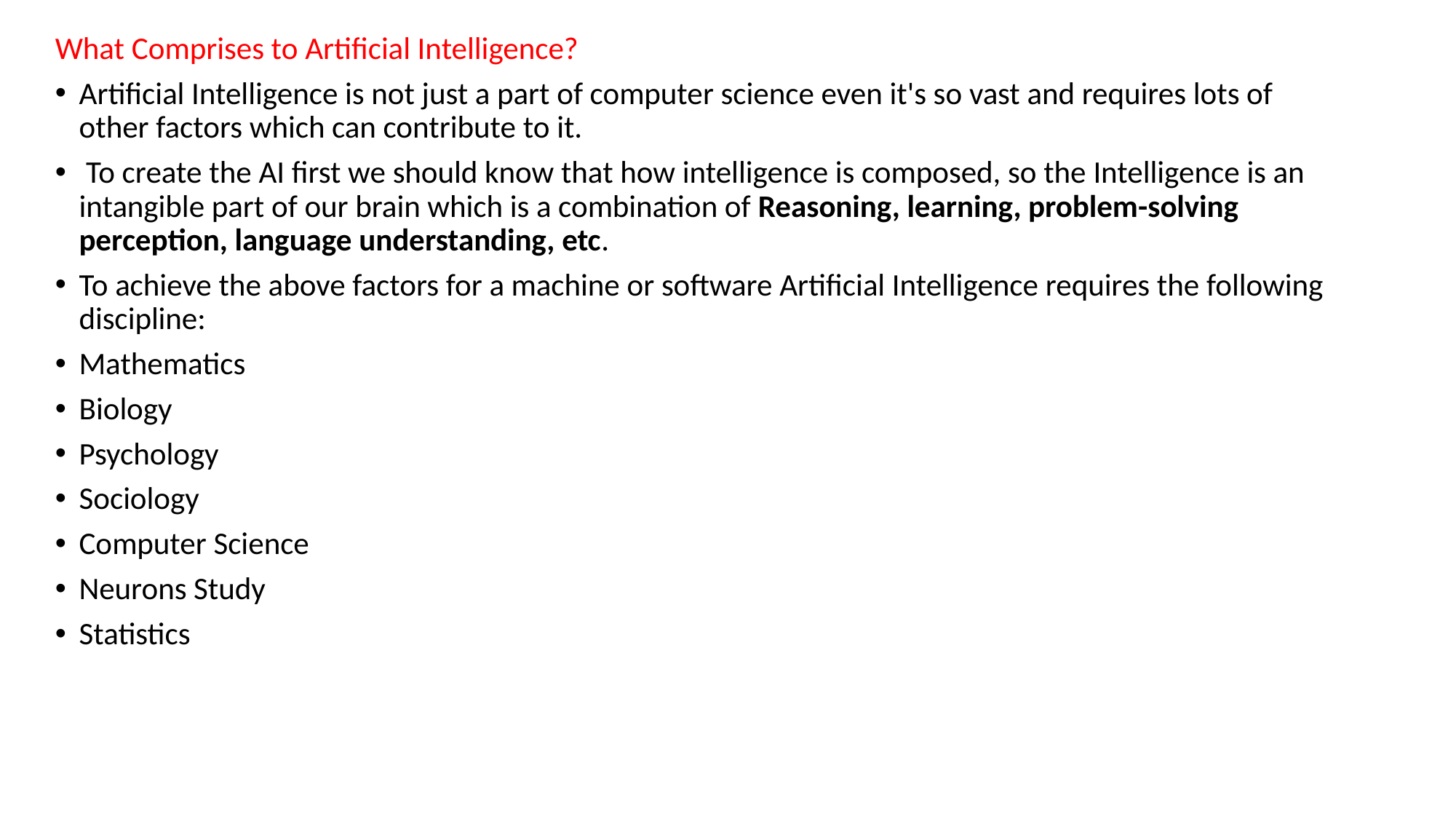

What Comprises to Artificial Intelligence?
Artificial Intelligence is not just a part of computer science even it's so vast and requires lots of other factors which can contribute to it.
 To create the AI first we should know that how intelligence is composed, so the Intelligence is an intangible part of our brain which is a combination of Reasoning, learning, problem-solving perception, language understanding, etc.
To achieve the above factors for a machine or software Artificial Intelligence requires the following discipline:
Mathematics
Biology
Psychology
Sociology
Computer Science
Neurons Study
Statistics